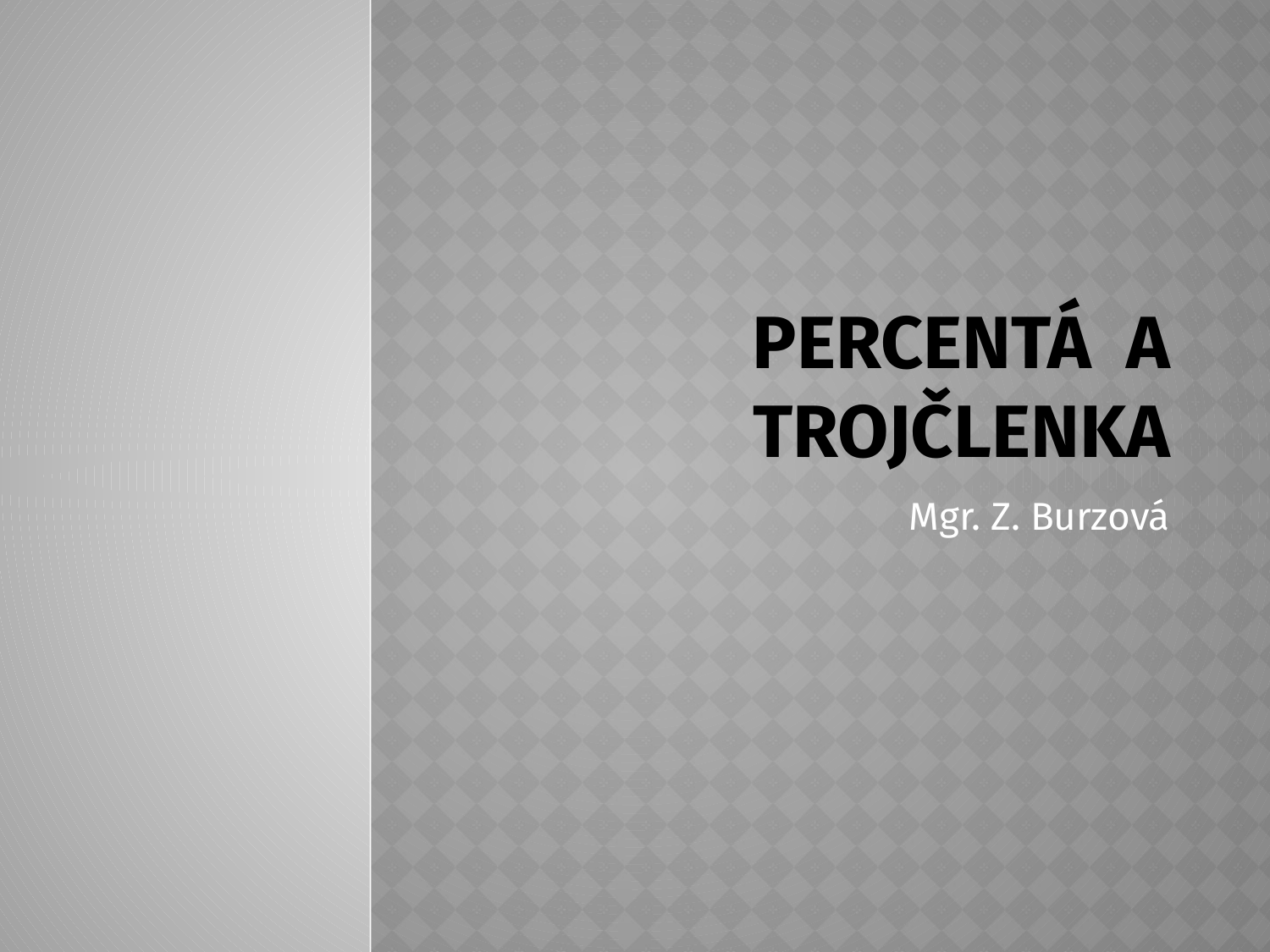

# PERCENTÁ  a TROJČLENKA
Mgr. Z. Burzová